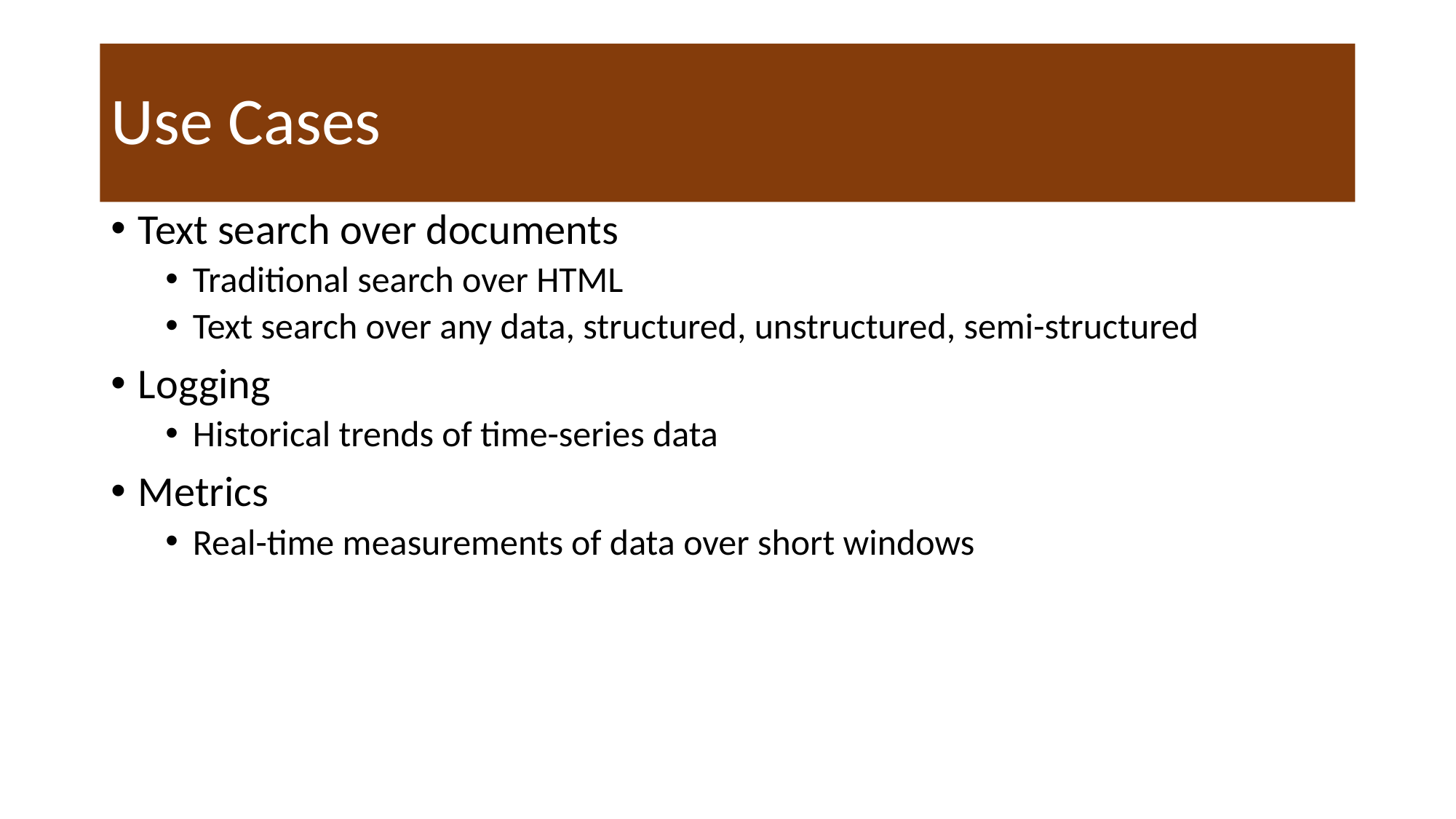

# Use Cases
Text search over documents
Traditional search over HTML
Text search over any data, structured, unstructured, semi-structured
Logging
Historical trends of time-series data
Metrics
Real-time measurements of data over short windows